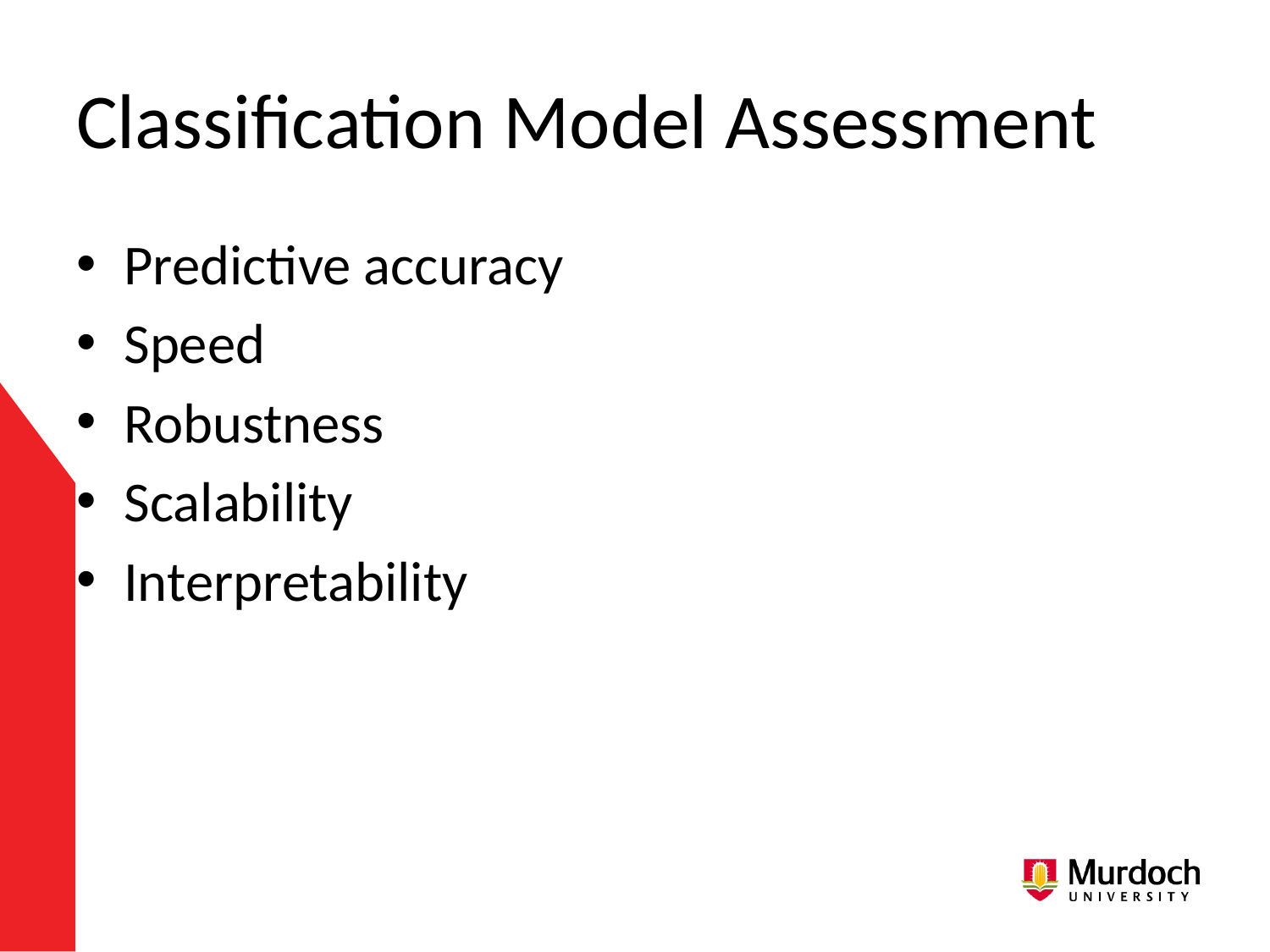

# Classification Model Assessment
Predictive accuracy
Speed
Robustness
Scalability
Interpretability